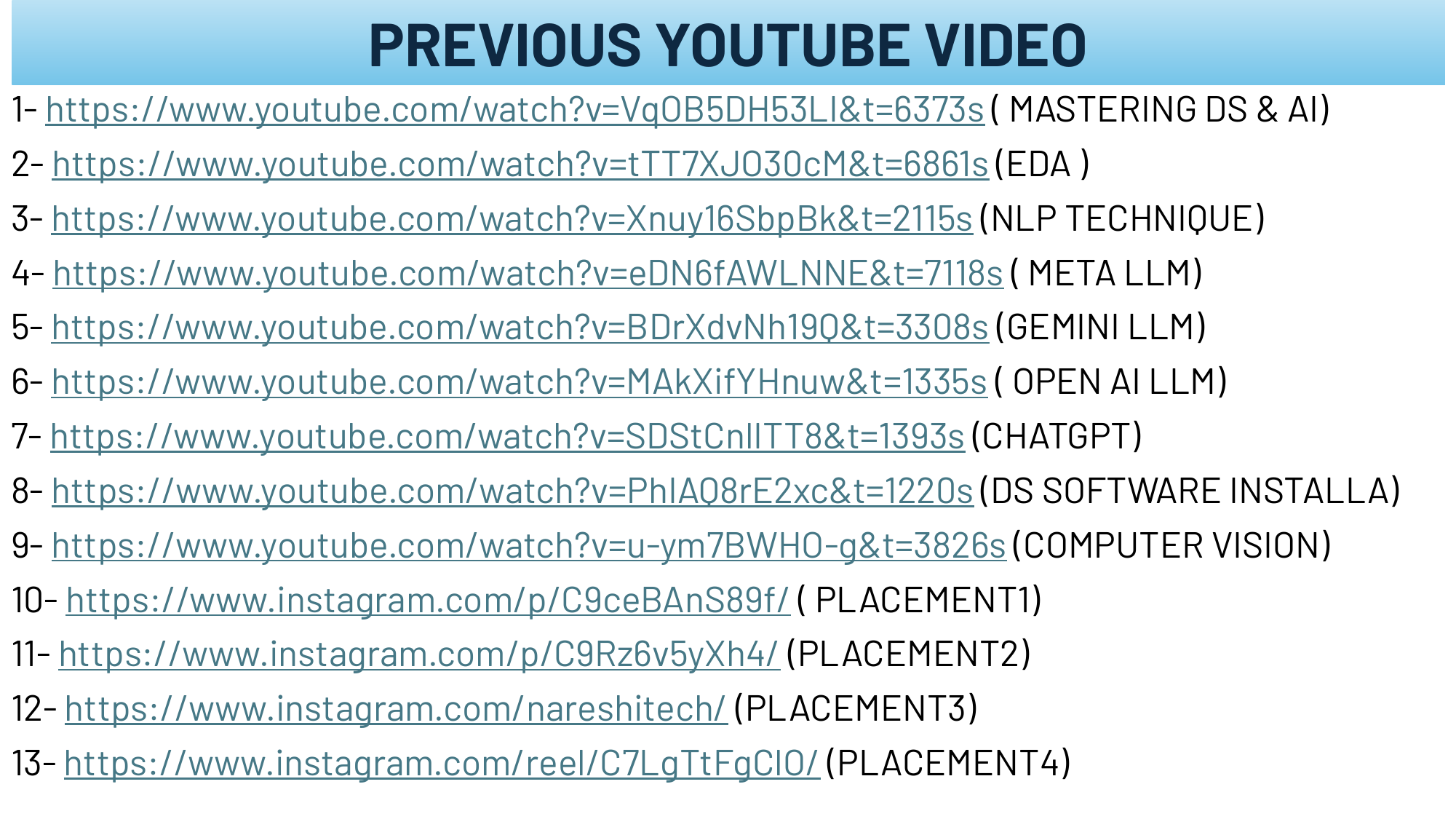

# PREVIOUS YOUTUBE VIDEO
1- https://www.youtube.com/watch?v=VqOB5DH53LI&t=6373s ( MASTERING DS & AI)
2- https://www.youtube.com/watch?v=tTT7XJO30cM&t=6861s (EDA )
3- https://www.youtube.com/watch?v=Xnuy16SbpBk&t=2115s (NLP TECHNIQUE)
4- https://www.youtube.com/watch?v=eDN6fAWLNNE&t=7118s ( META LLM)
5- https://www.youtube.com/watch?v=BDrXdvNh19Q&t=3308s (GEMINI LLM)
6- https://www.youtube.com/watch?v=MAkXifYHnuw&t=1335s ( OPEN AI LLM)
7- https://www.youtube.com/watch?v=SDStCnlITT8&t=1393s (CHATGPT)
8- https://www.youtube.com/watch?v=PhIAQ8rE2xc&t=1220s (DS SOFTWARE INSTALLA)
9- https://www.youtube.com/watch?v=u-ym7BWHO-g&t=3826s (COMPUTER VISION)
10- https://www.instagram.com/p/C9ceBAnS89f/ ( PLACEMENT1)
11- https://www.instagram.com/p/C9Rz6v5yXh4/ (PLACEMENT2)
12- https://www.instagram.com/nareshitech/ (PLACEMENT3)
13- https://www.instagram.com/reel/C7LgTtFgClO/ (PLACEMENT4)